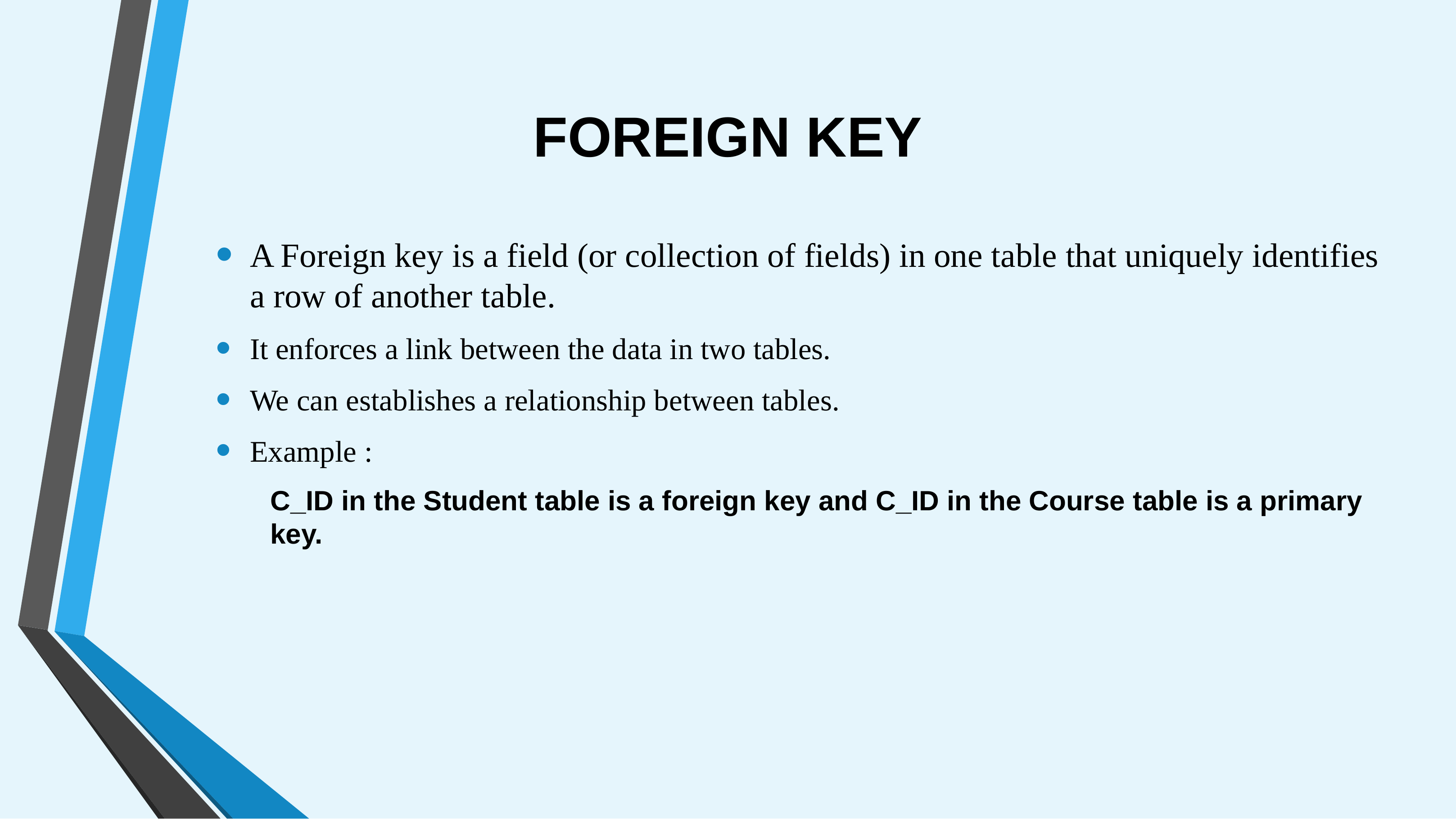

# FOREIGN KEY
A Foreign key is a field (or collection of fields) in one table that uniquely identifies a row of another table.
It enforces a link between the data in two tables.
We can establishes a relationship between tables.
Example :
C_ID in the Student table is a foreign key and C_ID in the Course table is a primary key.